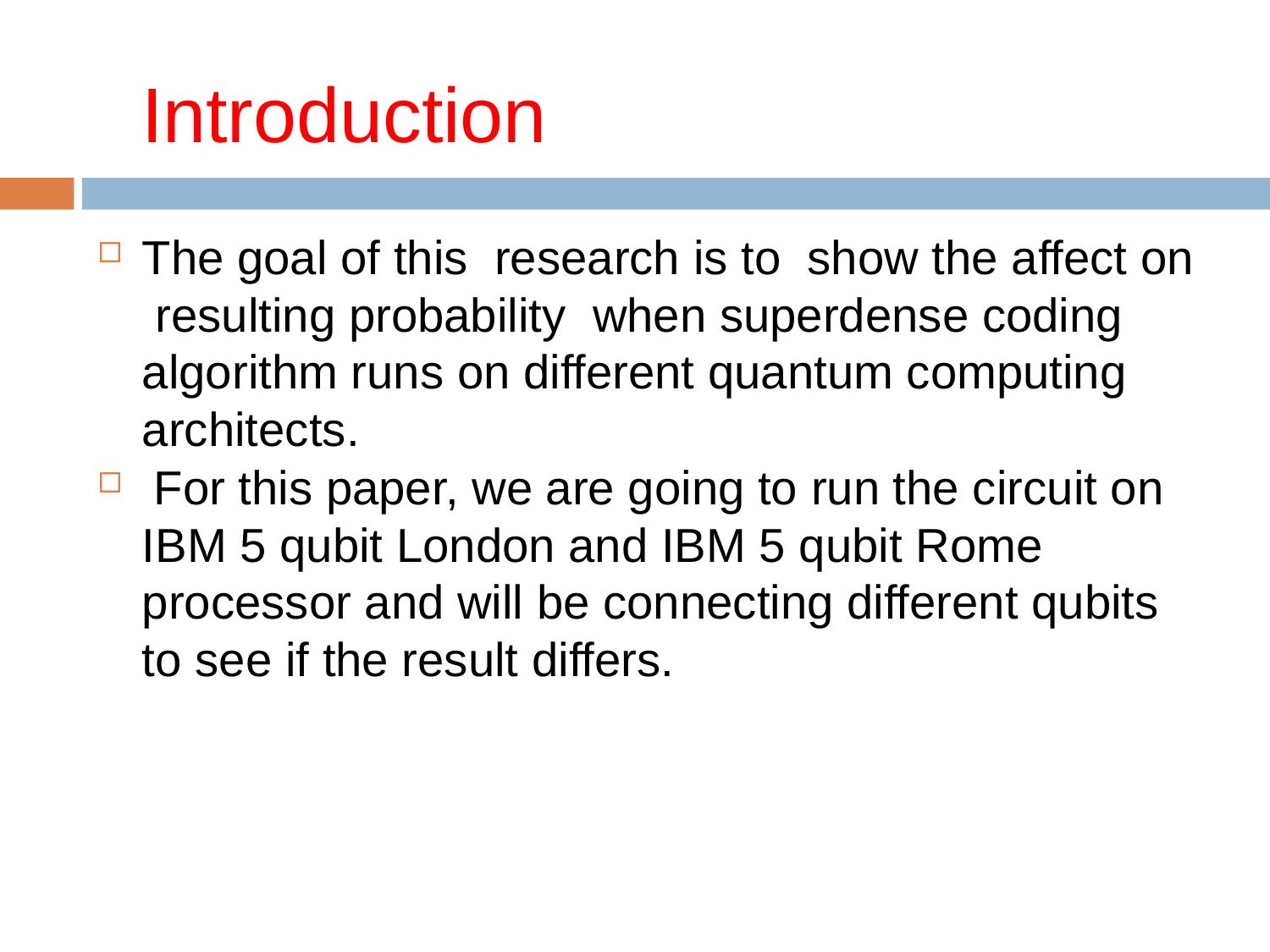

# Introduction
The goal of this  research is to  show the affect on  resulting probability  when superdense coding algorithm runs on different quantum computing architects.
 For this paper, we are going to run the circuit on IBM 5 qubit London and IBM 5 qubit Rome processor and will be connecting different qubits to see if the result differs.